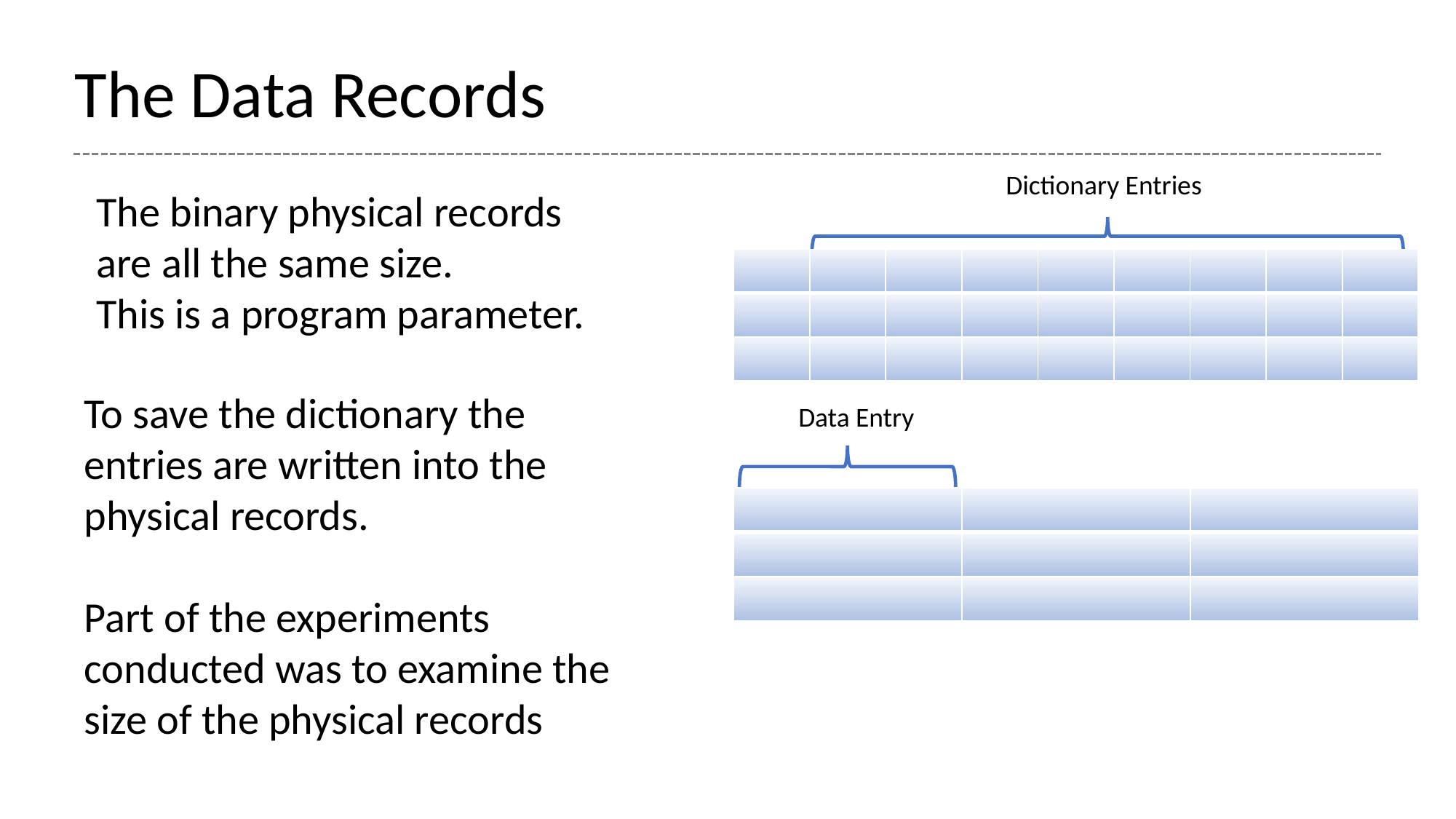

The Data Records
Dictionary Entries
The binary physical records are all the same size.
This is a program parameter.
|  |  |  |  |  |  |  |  |  |
| --- | --- | --- | --- | --- | --- | --- | --- | --- |
|  |  |  |  |  |  |  |  |  |
|  |  |  |  |  |  |  |  |  |

To save the dictionary the entries are written into the physical records.

Part of the experiments conducted was to examine the size of the physical records
Data Entry
|  |  |  |
| --- | --- | --- |
|  |  |  |
|  |  |  |